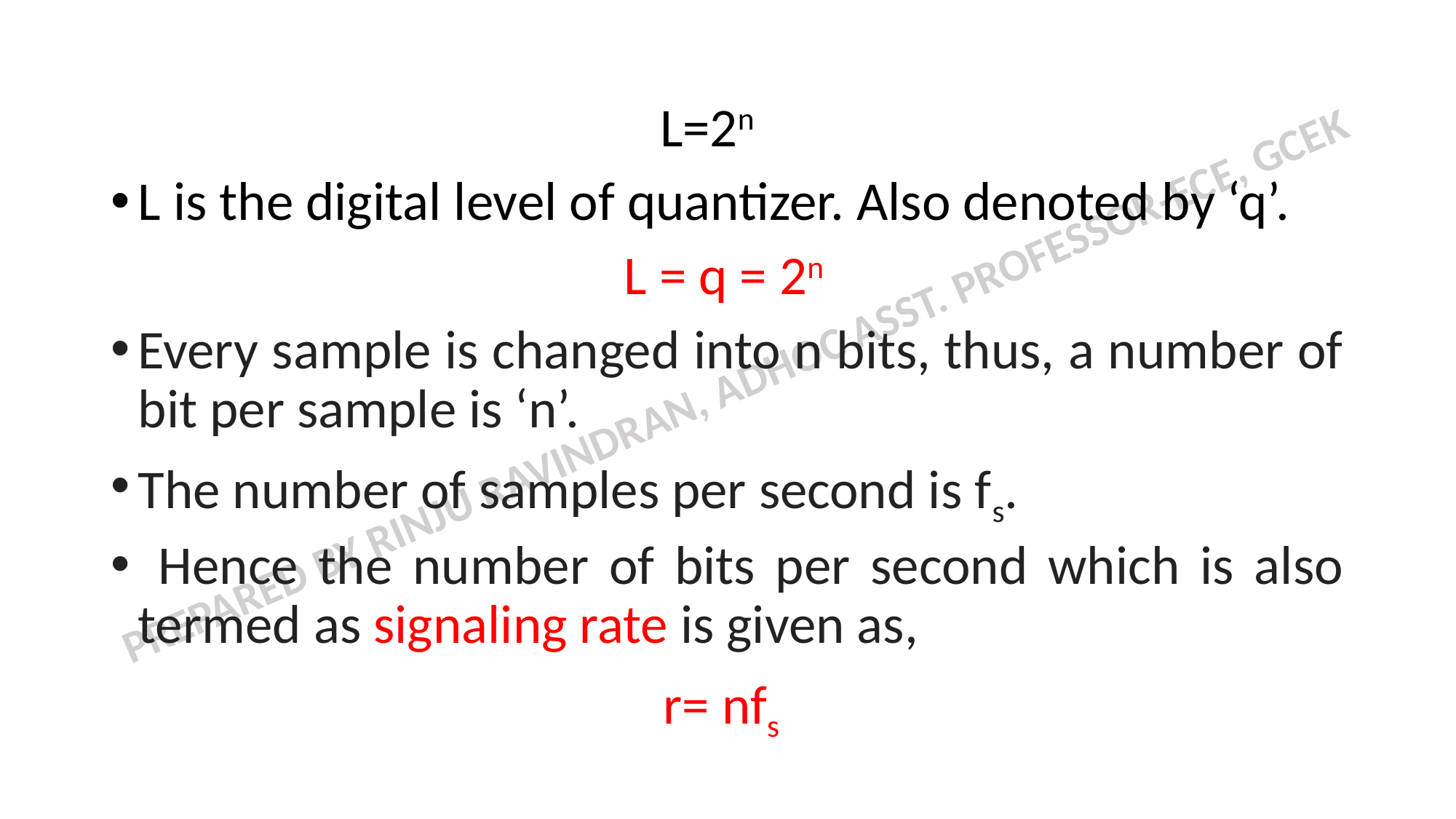

L=2n
L is the digital level of quantizer. Also denoted by ‘q’.
L = q = 2n
Every sample is changed into n bits, thus, a number of bit per sample is ‘n’.
The number of samples per second is fs.
 Hence the number of bits per second which is also termed as signaling rate is given as,
r= nfs